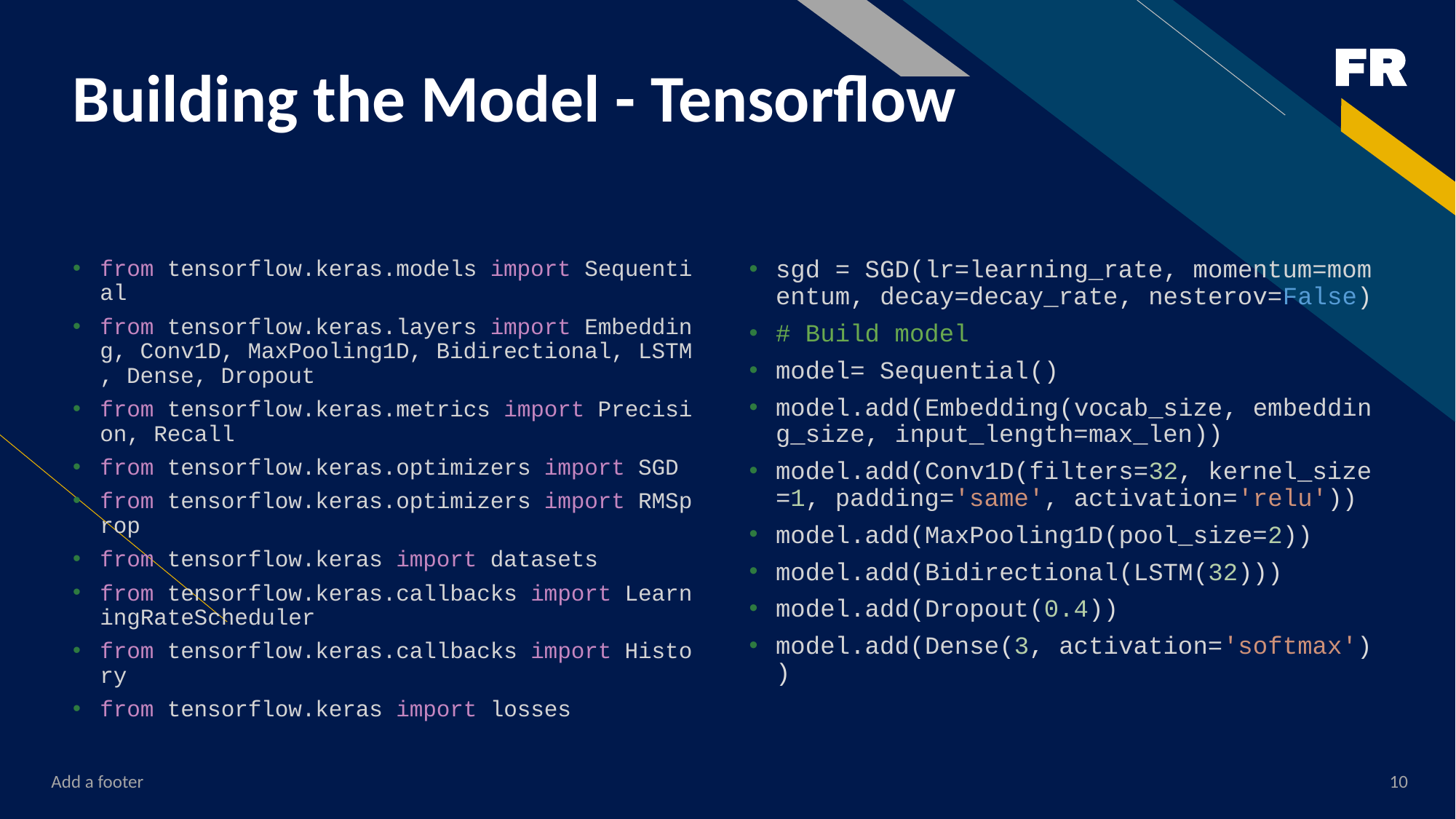

# Building the Model - Tensorflow

from tensorflow.keras.models import Sequential
from tensorflow.keras.layers import Embedding, Conv1D, MaxPooling1D, Bidirectional, LSTM, Dense, Dropout
from tensorflow.keras.metrics import Precision, Recall
from tensorflow.keras.optimizers import SGD
from tensorflow.keras.optimizers import RMSprop
from tensorflow.keras import datasets
from tensorflow.keras.callbacks import LearningRateScheduler
from tensorflow.keras.callbacks import History
from tensorflow.keras import losses

sgd = SGD(lr=learning_rate, momentum=momentum, decay=decay_rate, nesterov=False)
# Build model
model= Sequential()
model.add(Embedding(vocab_size, embedding_size, input_length=max_len))
model.add(Conv1D(filters=32, kernel_size=1, padding='same', activation='relu'))
model.add(MaxPooling1D(pool_size=2))
model.add(Bidirectional(LSTM(32)))
model.add(Dropout(0.4))
model.add(Dense(3, activation='softmax'))

Add a footer
10